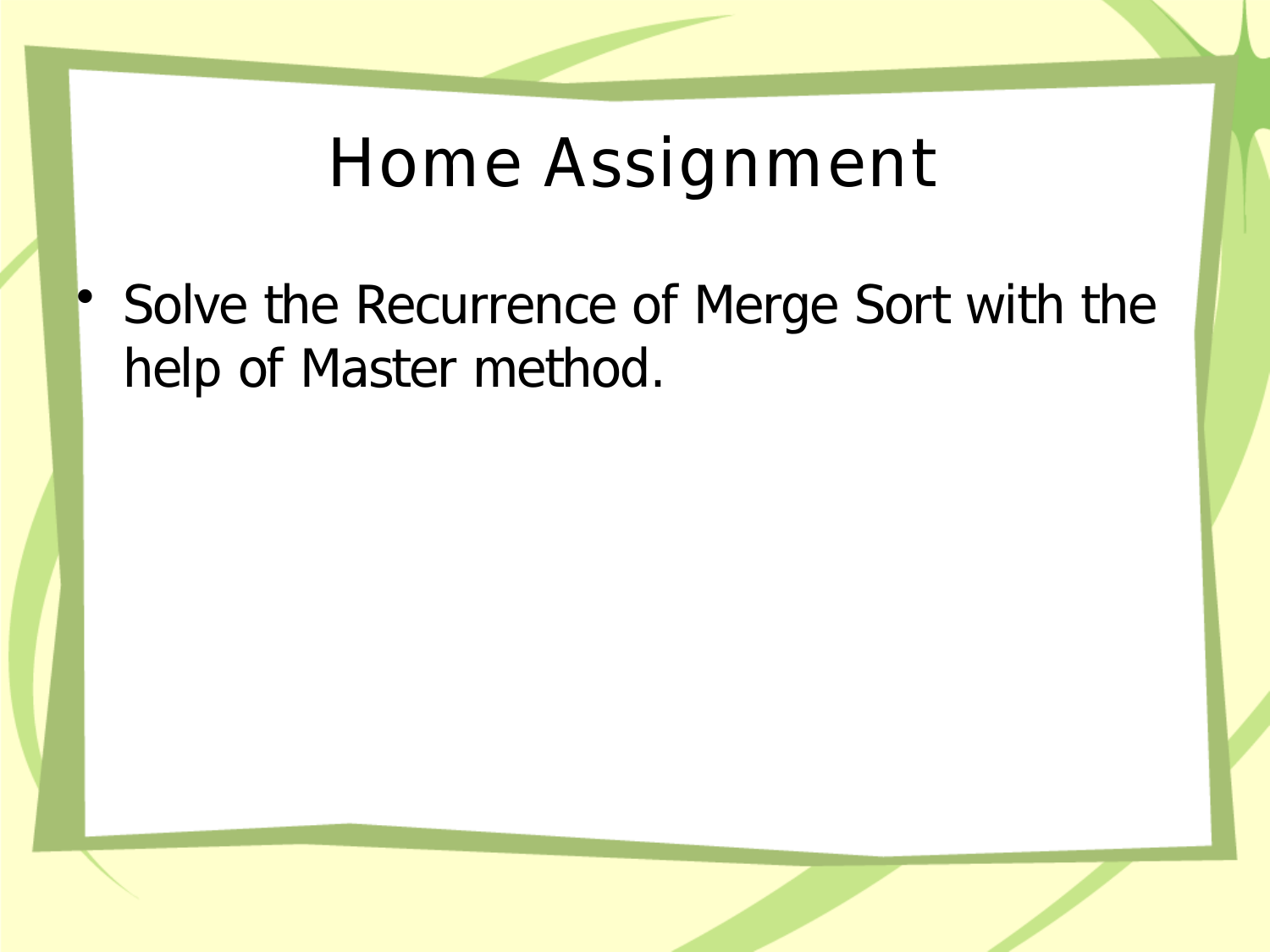

# Home Assignment
Solve the Recurrence of Merge Sort with the help of Master method.